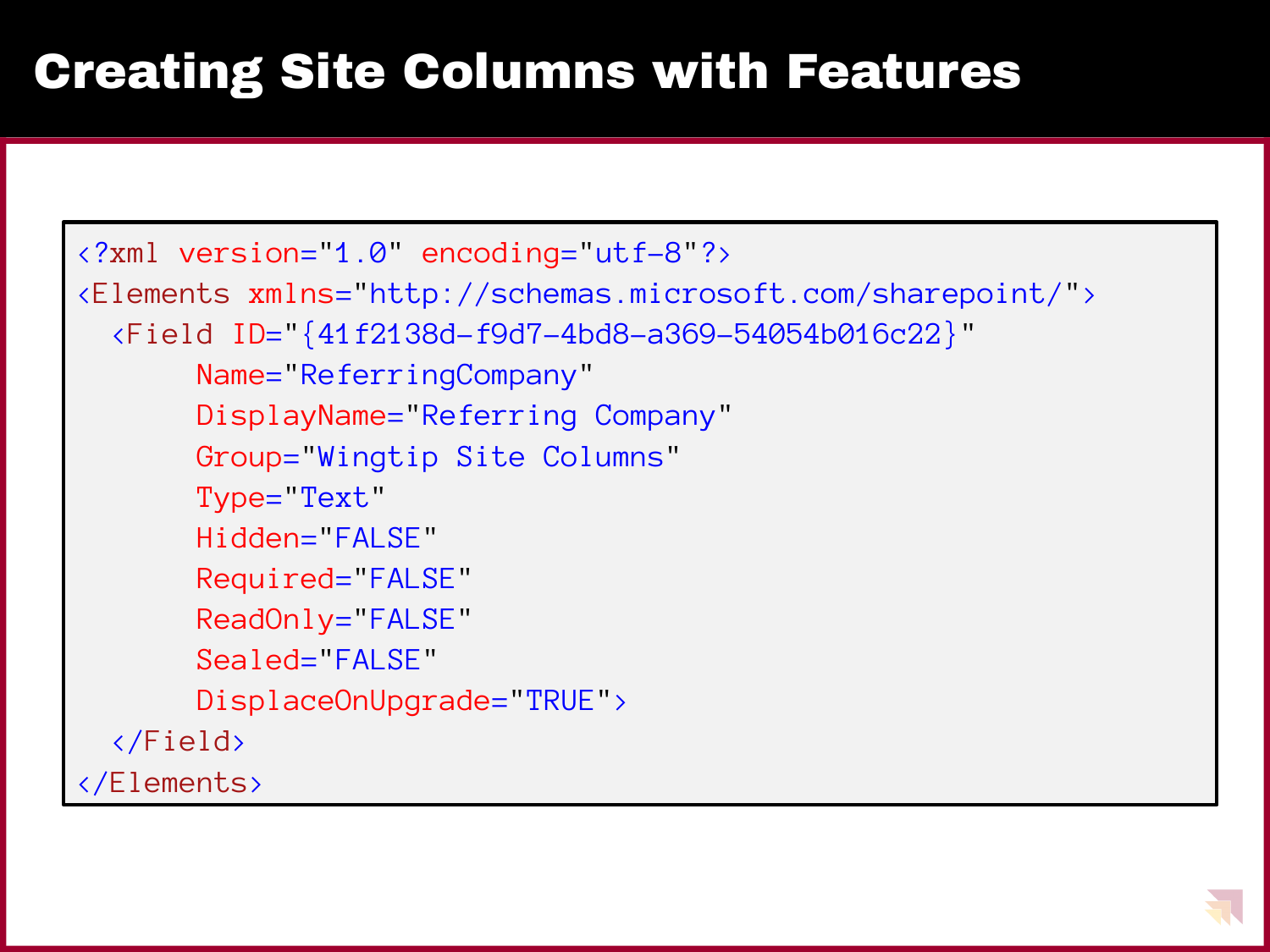

# Creating Site Columns with Features
<?xml version="1.0" encoding="utf-8"?>
<Elements xmlns="http://schemas.microsoft.com/sharepoint/">
  <Field ID="{41f2138d-f9d7-4bd8-a369-54054b016c22}"
       Name="ReferringCompany"
       DisplayName="Referring Company"
       Group="Wingtip Site Columns"
       Type="Text"
       Hidden="FALSE"
       Required="FALSE"
       ReadOnly="FALSE"
       Sealed="FALSE"
       DisplaceOnUpgrade="TRUE">
  </Field>
</Elements>